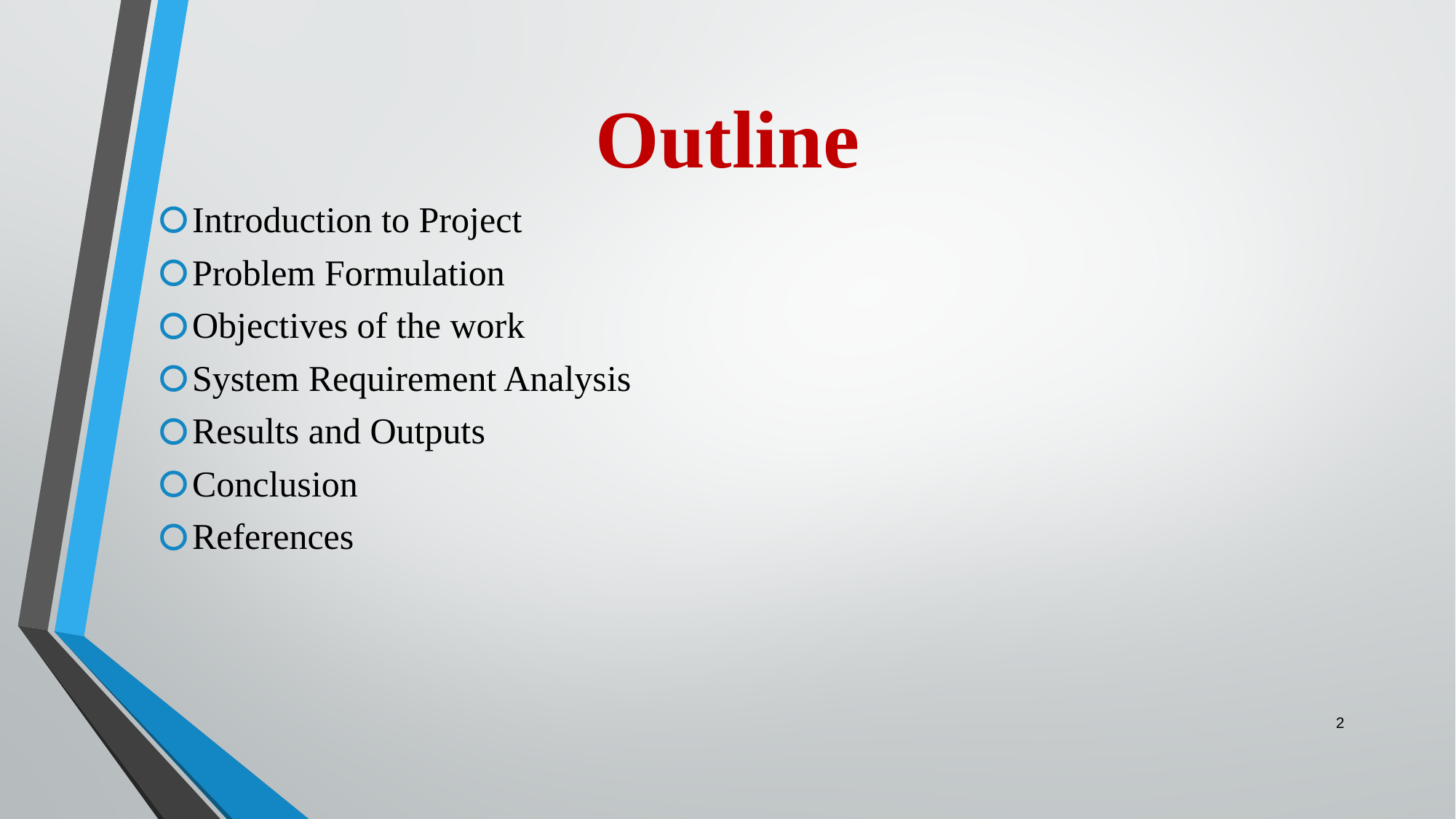

Outline
Introduction to Project
Problem Formulation
Objectives of the work
System Requirement Analysis
Results and Outputs
Conclusion
References

2